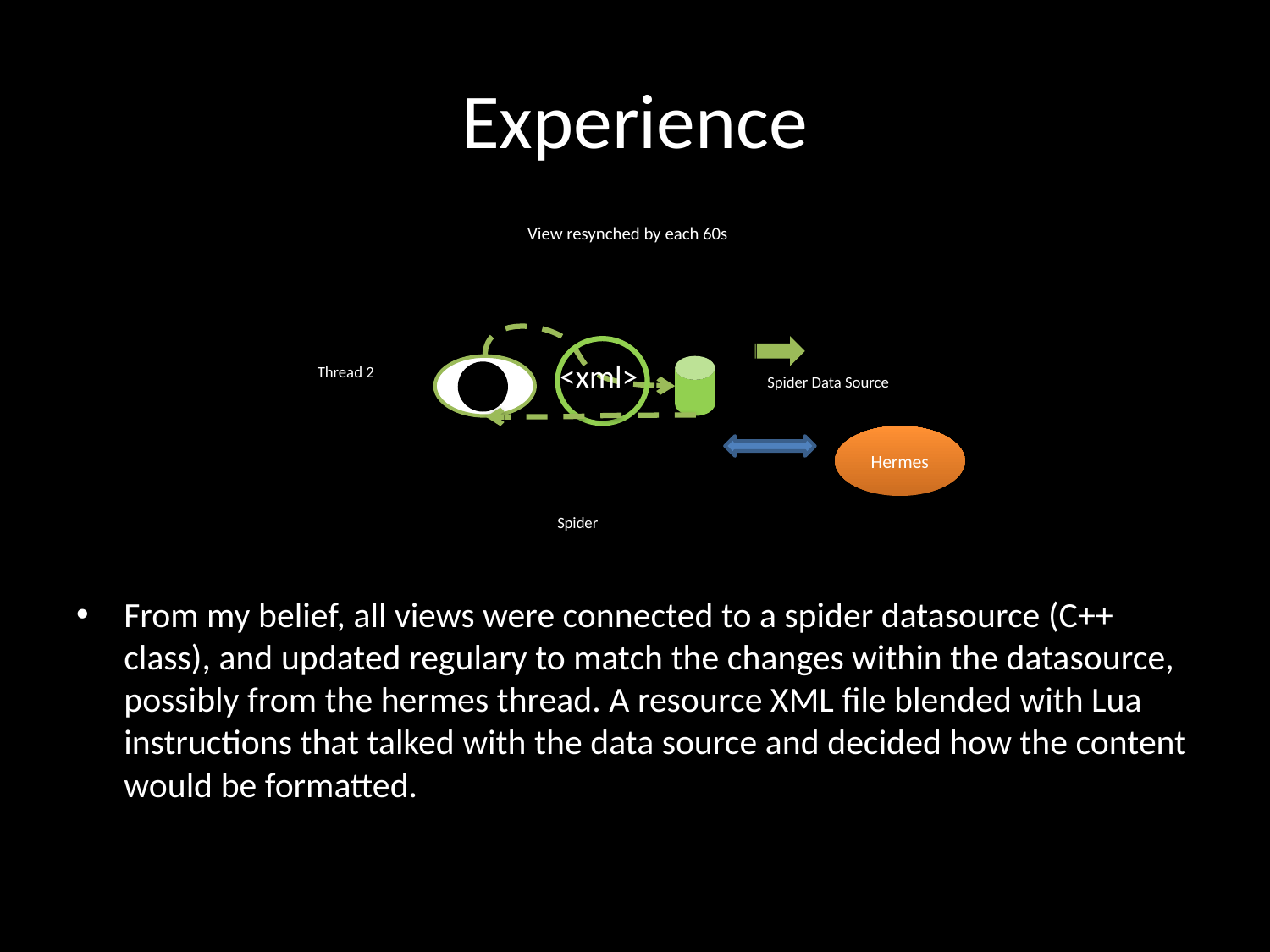

# Experience
View resynched by each 60s

<xml>
Thread 2

Spider Data Source
Spider
Hermes

From my belief, all views were connected to a spider datasource (C++ class), and updated regulary to match the changes within the datasource, possibly from the hermes thread. A resource XML file blended with Lua instructions that talked with the data source and decided how the content would be formatted.